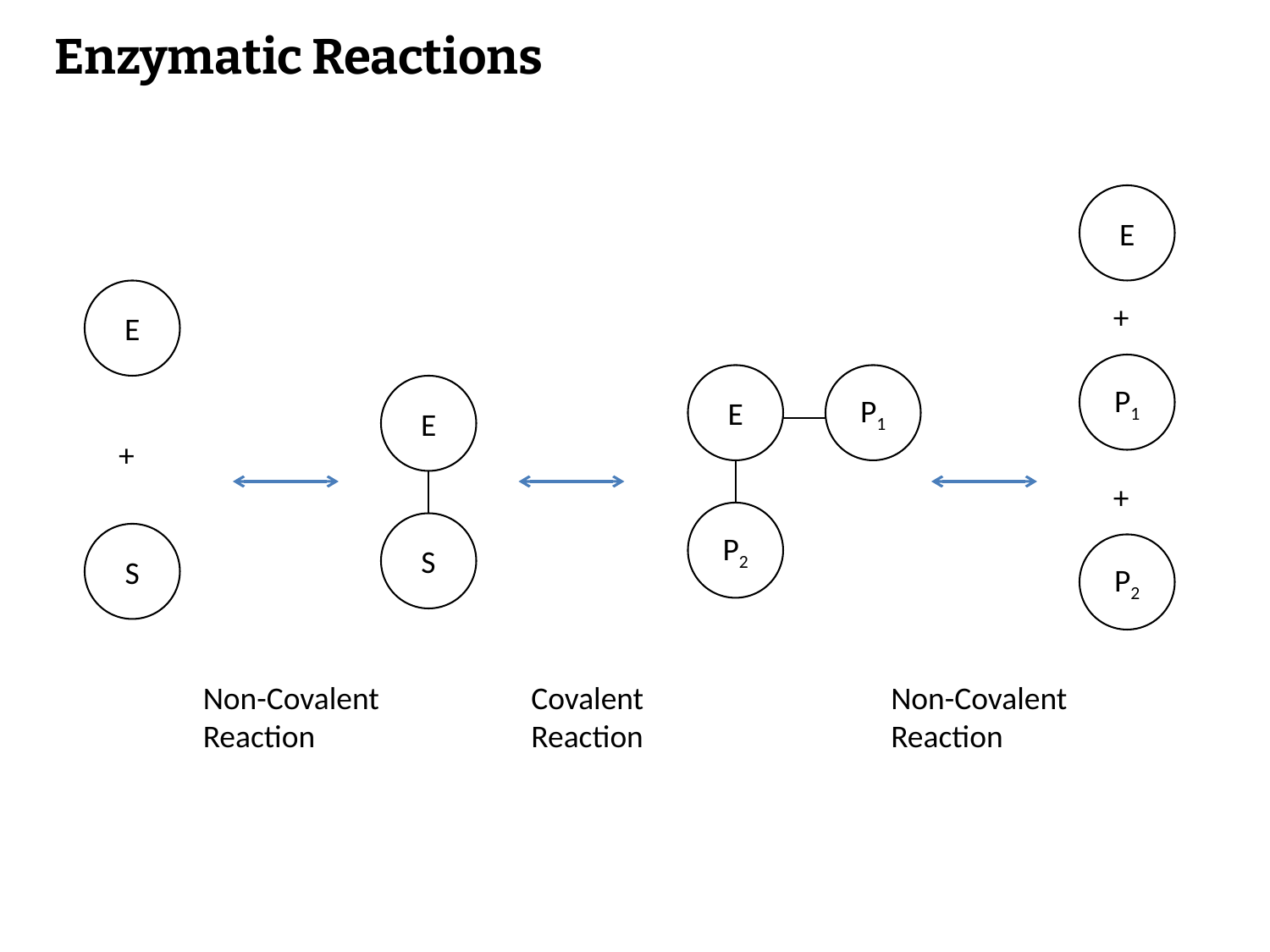

Enzymatic Reactions
E
E
+
P1
E
P1
E
+
+
P2
S
S
P2
Non-Covalent Reaction
Covalent Reaction
Non-Covalent Reaction